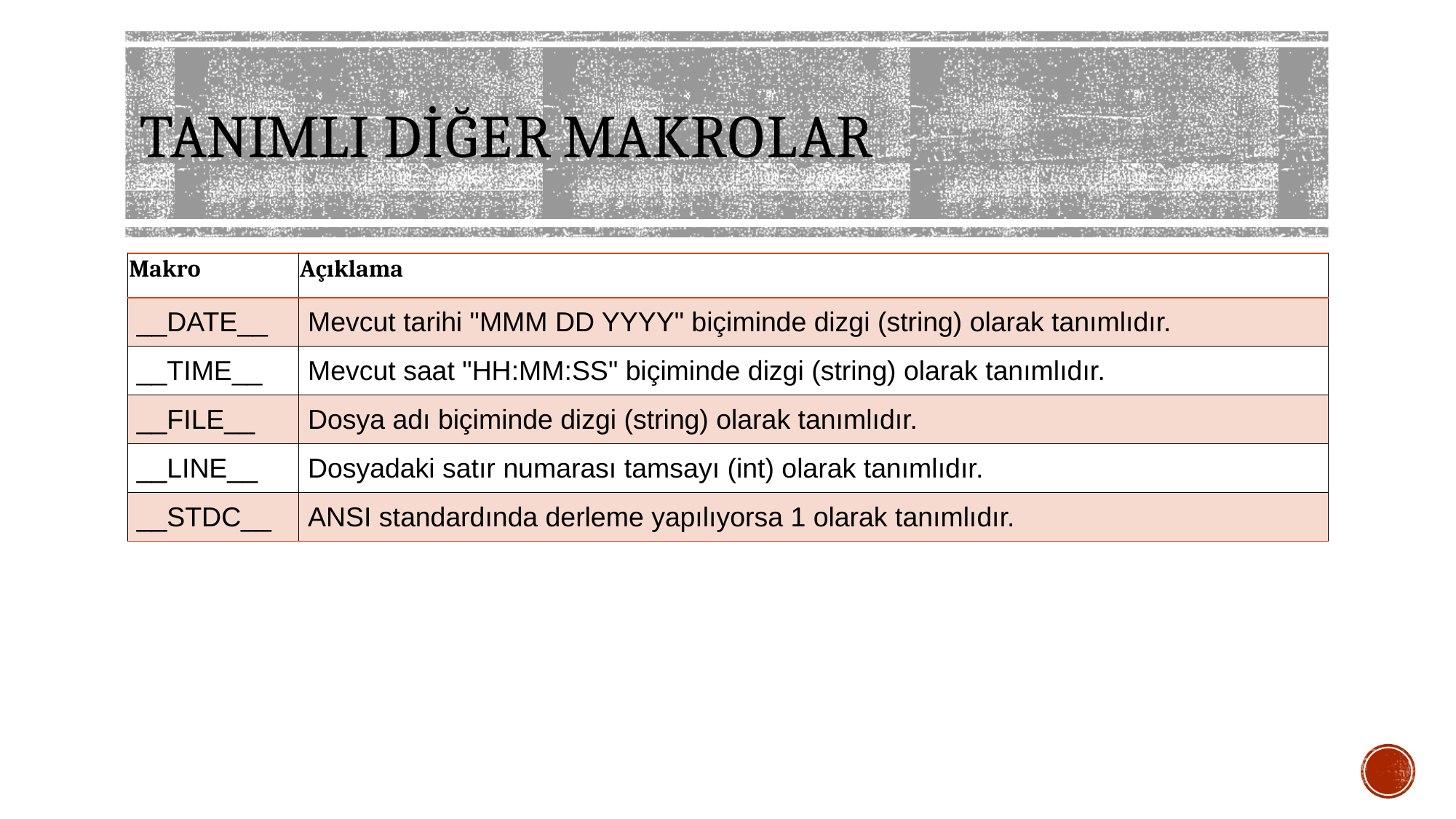

# TANIMLI DİĞER MAKROLAR
| Makro | Açıklama |
| --- | --- |
| \_\_DATE\_\_ | Mevcut tarihi "MMM DD YYYY" biçiminde dizgi (string) olarak tanımlıdır. |
| \_\_TIME\_\_ | Mevcut saat "HH:MM:SS" biçiminde dizgi (string) olarak tanımlıdır. |
| \_\_FILE\_\_ | Dosya adı biçiminde dizgi (string) olarak tanımlıdır. |
| \_\_LINE\_\_ | Dosyadaki satır numarası tamsayı (int) olarak tanımlıdır. |
| \_\_STDC\_\_ | ANSI standardında derleme yapılıyorsa 1 olarak tanımlıdır. |